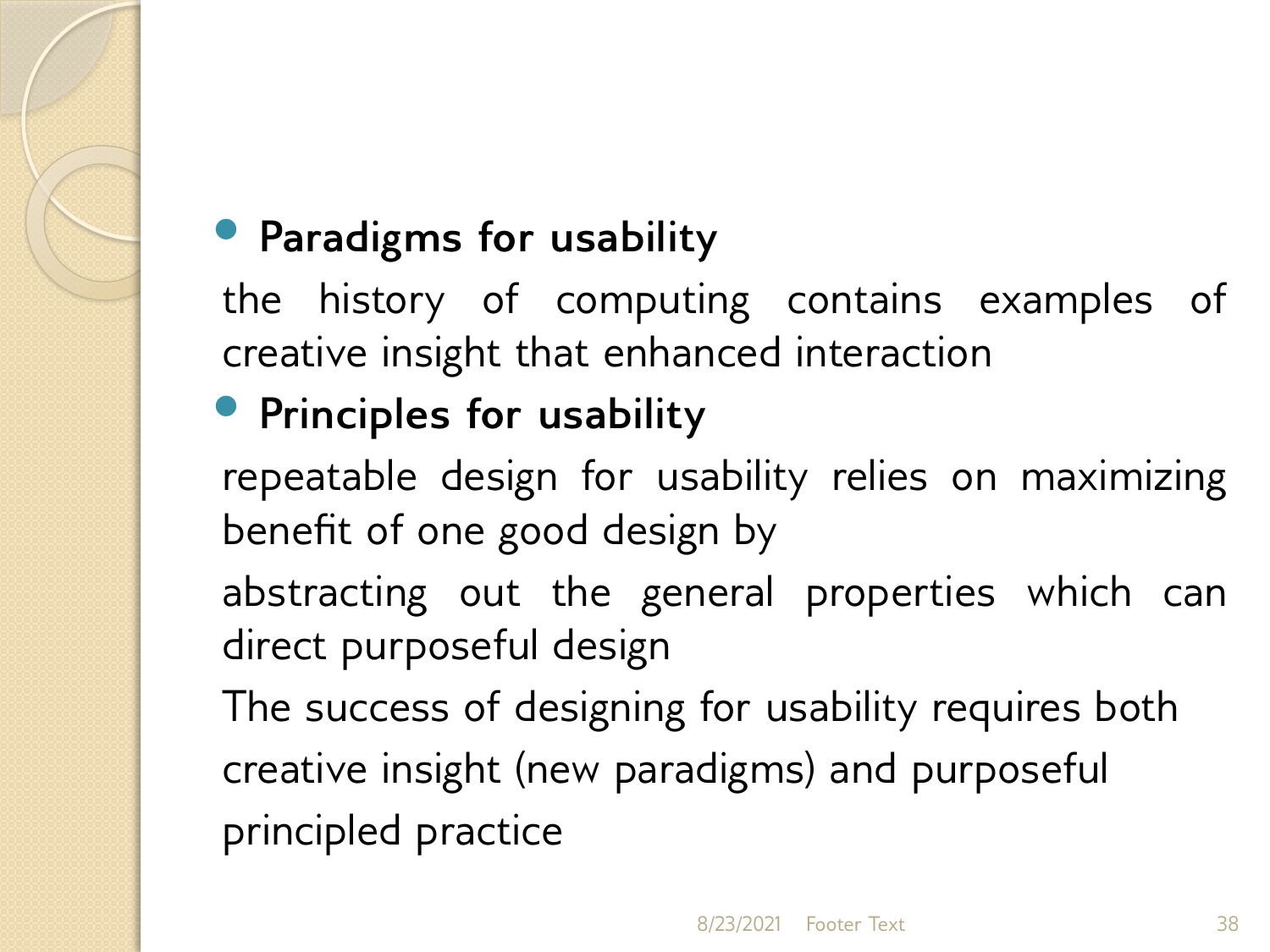

#
Paradigms for usability
the history of computing contains examples of creative insight that enhanced interaction
Principles for usability
repeatable design for usability relies on maximizing benefit of one good design by
abstracting out the general properties which can direct purposeful design
The success of designing for usability requires both
creative insight (new paradigms) and purposeful
principled practice
8/23/2021
Footer Text
38